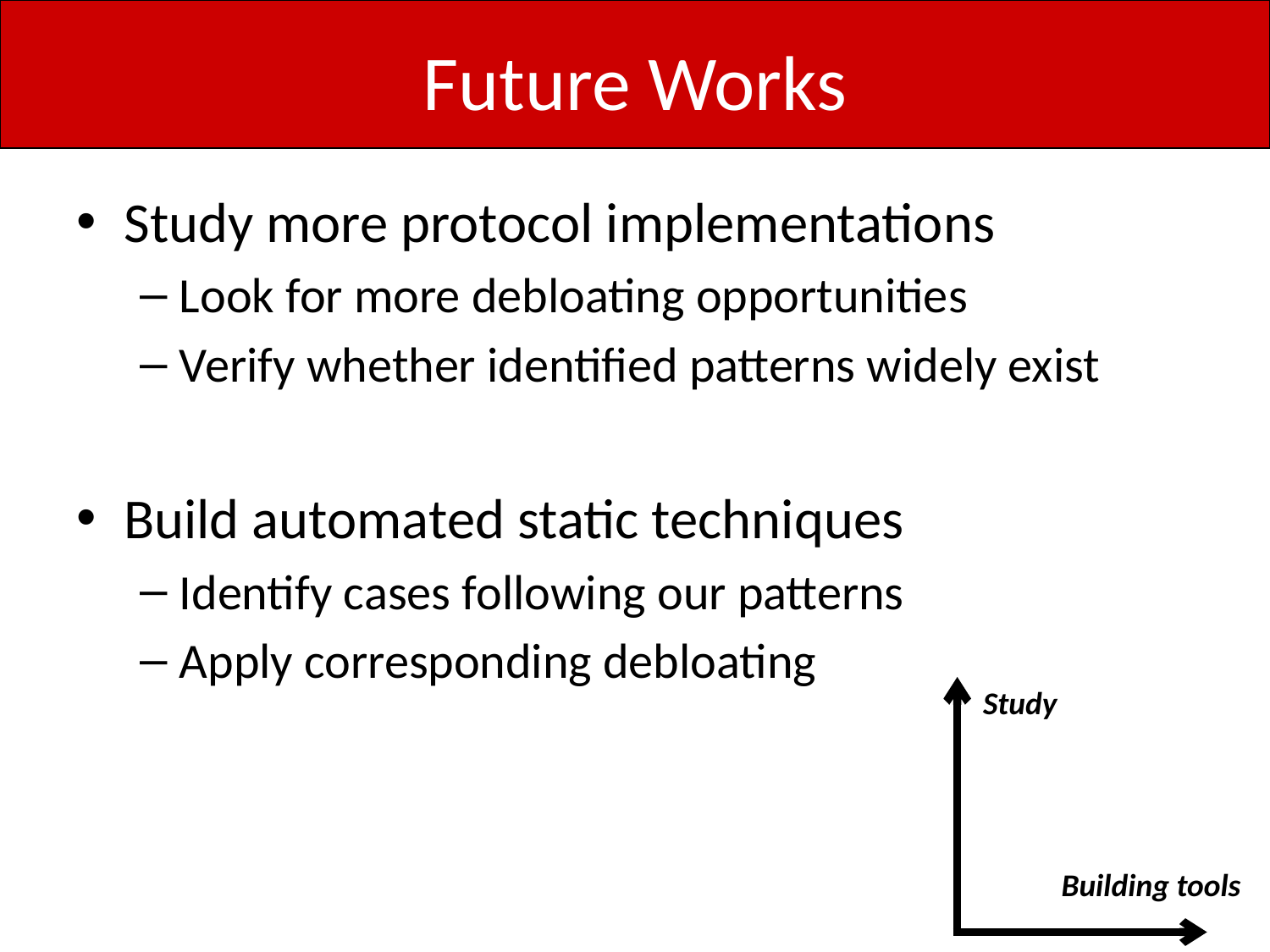

# Future Works
Study more protocol implementations
Look for more debloating opportunities
Verify whether identified patterns widely exist

Build automated static techniques
Identify cases following our patterns
Apply corresponding debloating
Study
Building tools